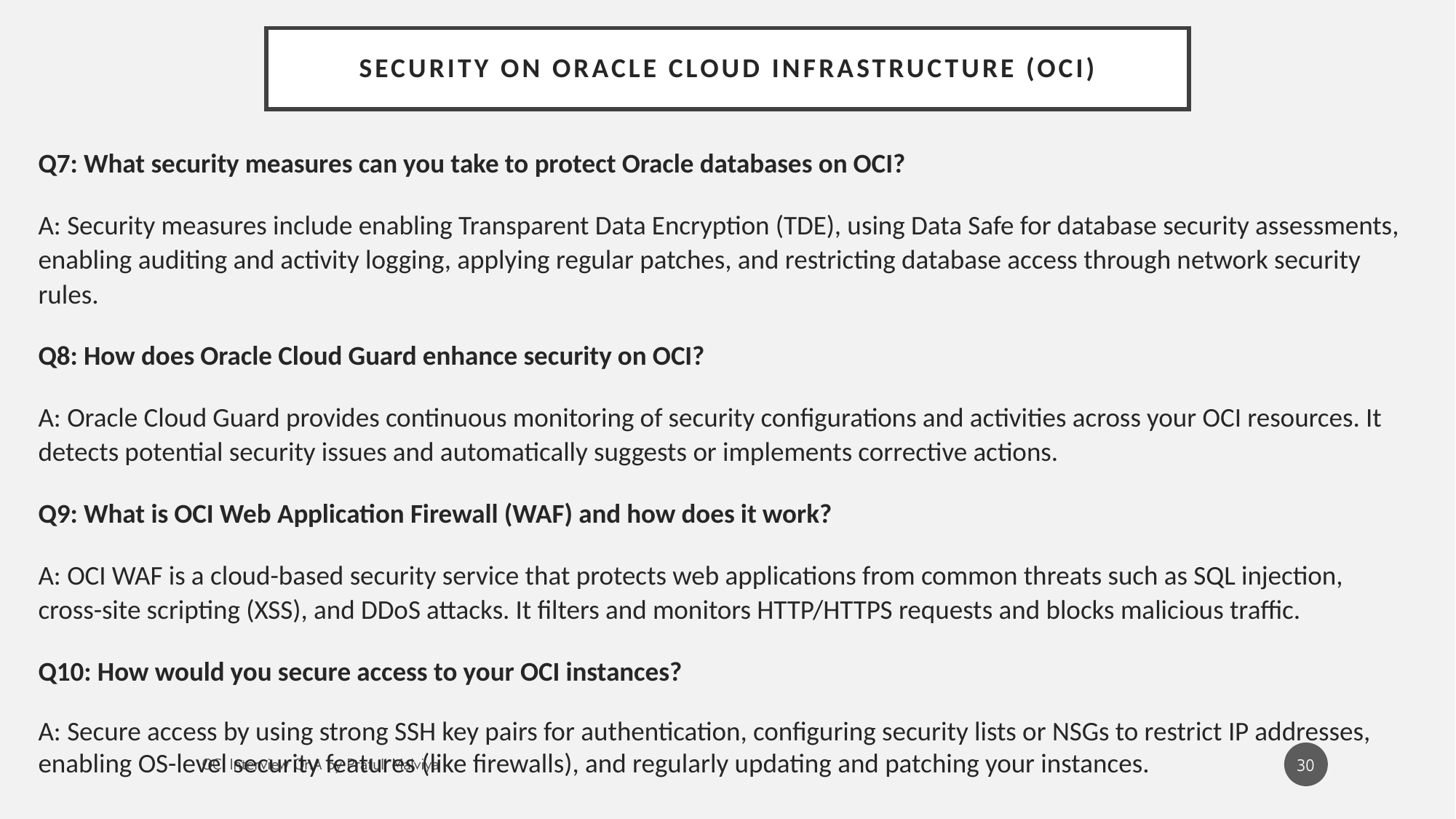

# Security on Oracle Cloud Infrastructure (OCI)
Q7: What security measures can you take to protect Oracle databases on OCI?
A: Security measures include enabling Transparent Data Encryption (TDE), using Data Safe for database security assessments, enabling auditing and activity logging, applying regular patches, and restricting database access through network security rules.
Q8: How does Oracle Cloud Guard enhance security on OCI?
A: Oracle Cloud Guard provides continuous monitoring of security configurations and activities across your OCI resources. It detects potential security issues and automatically suggests or implements corrective actions.
Q9: What is OCI Web Application Firewall (WAF) and how does it work?
A: OCI WAF is a cloud-based security service that protects web applications from common threats such as SQL injection, cross-site scripting (XSS), and DDoS attacks. It filters and monitors HTTP/HTTPS requests and blocks malicious traffic.
Q10: How would you secure access to your OCI instances?
A: Secure access by using strong SSH key pairs for authentication, configuring security lists or NSGs to restrict IP addresses, enabling OS-level security features (like firewalls), and regularly updating and patching your instances.
30
OCI Interview QnA by Prafull Malviya